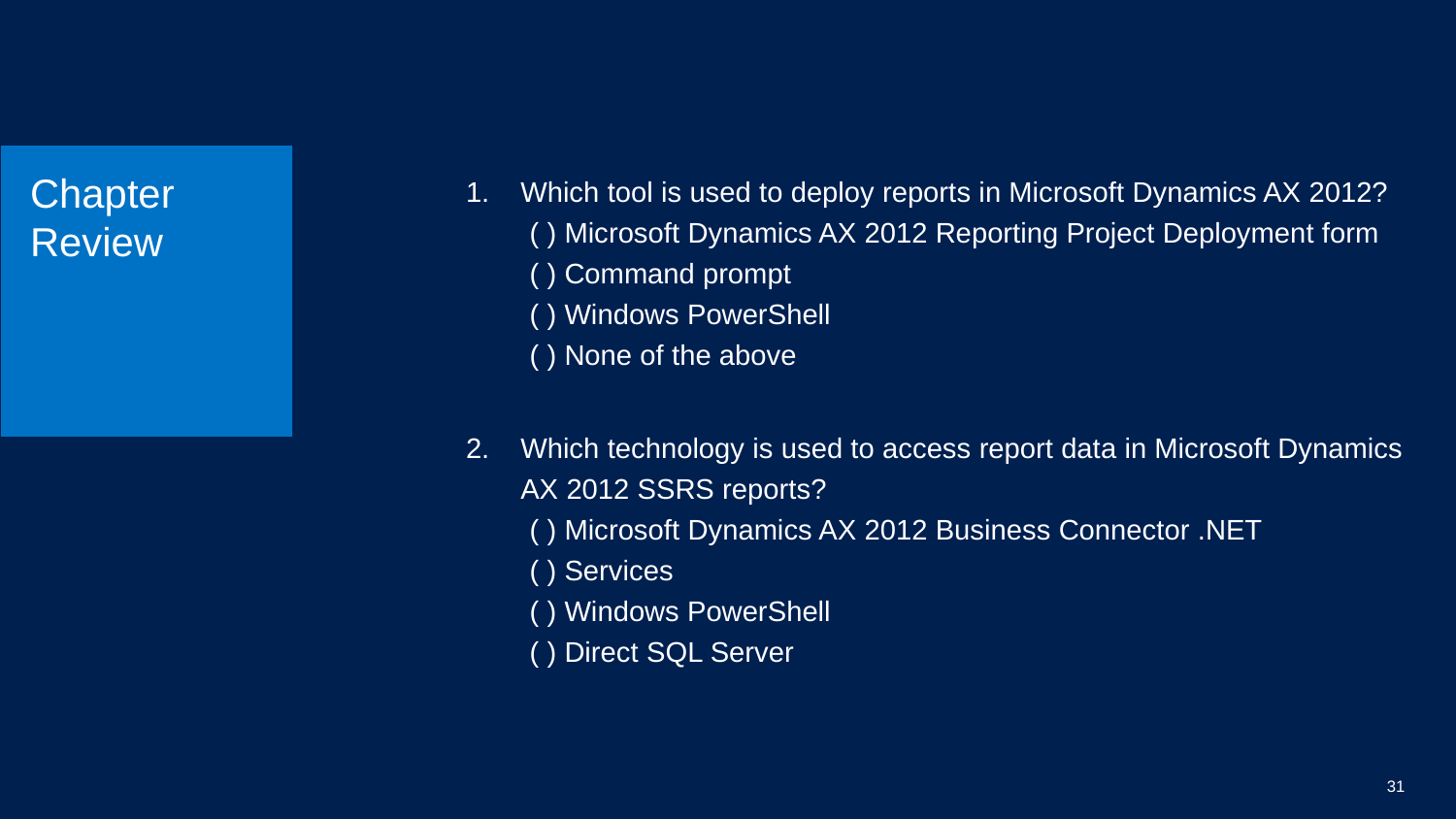

# Chapter Review
Which tool is used to deploy reports in Microsoft Dynamics AX 2012?
( ) Microsoft Dynamics AX 2012 Reporting Project Deployment form
( ) Command prompt
( ) Windows PowerShell
( ) None of the above

Which technology is used to access report data in Microsoft Dynamics AX 2012 SSRS reports?
( ) Microsoft Dynamics AX 2012 Business Connector .NET
( ) Services
( ) Windows PowerShell
( ) Direct SQL Server

31